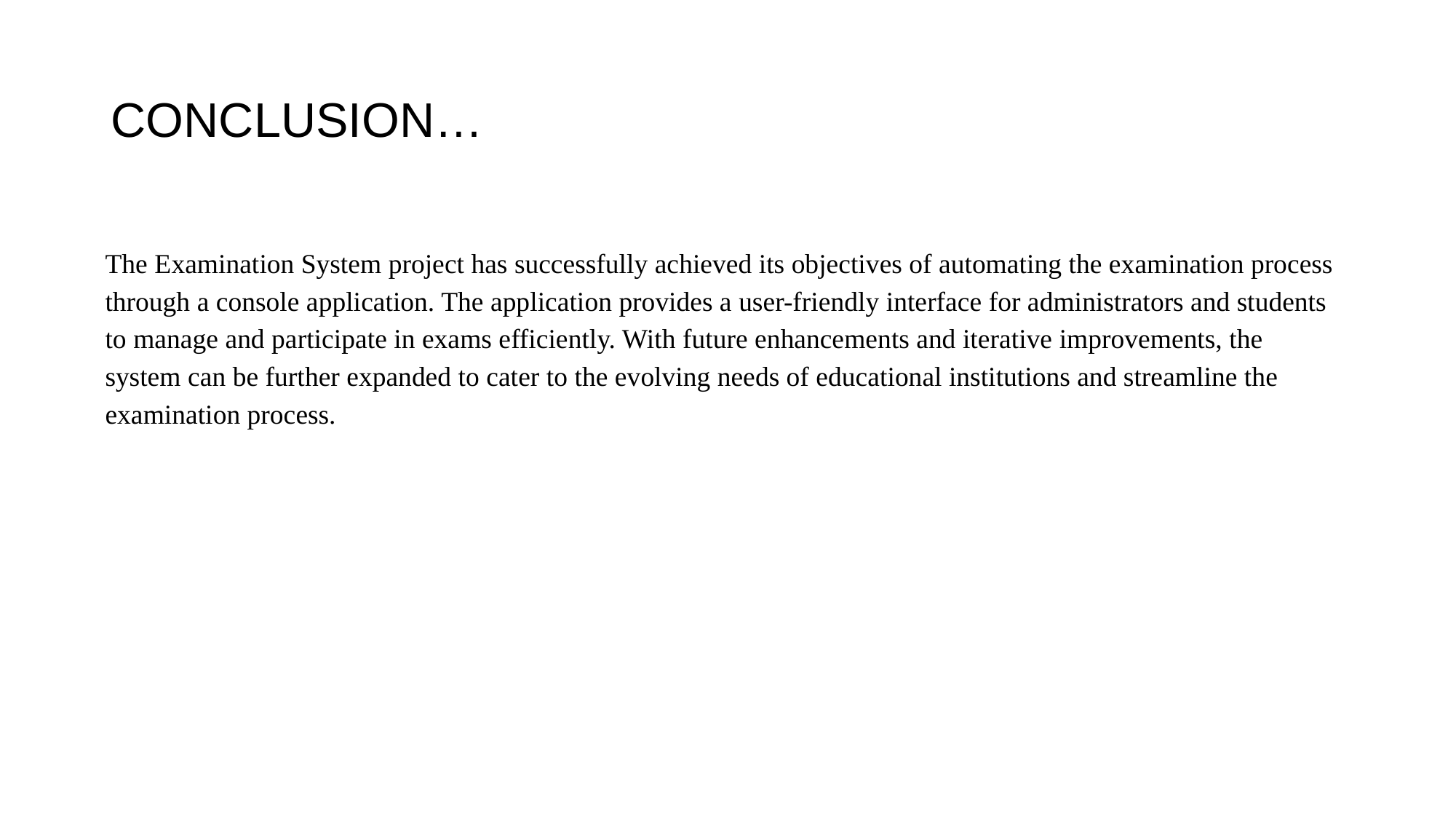

# CONCLUSION…
The Examination System project has successfully achieved its objectives of automating the examination process through a console application. The application provides a user-friendly interface for administrators and students to manage and participate in exams efficiently. With future enhancements and iterative improvements, the system can be further expanded to cater to the evolving needs of educational institutions and streamline the examination process.